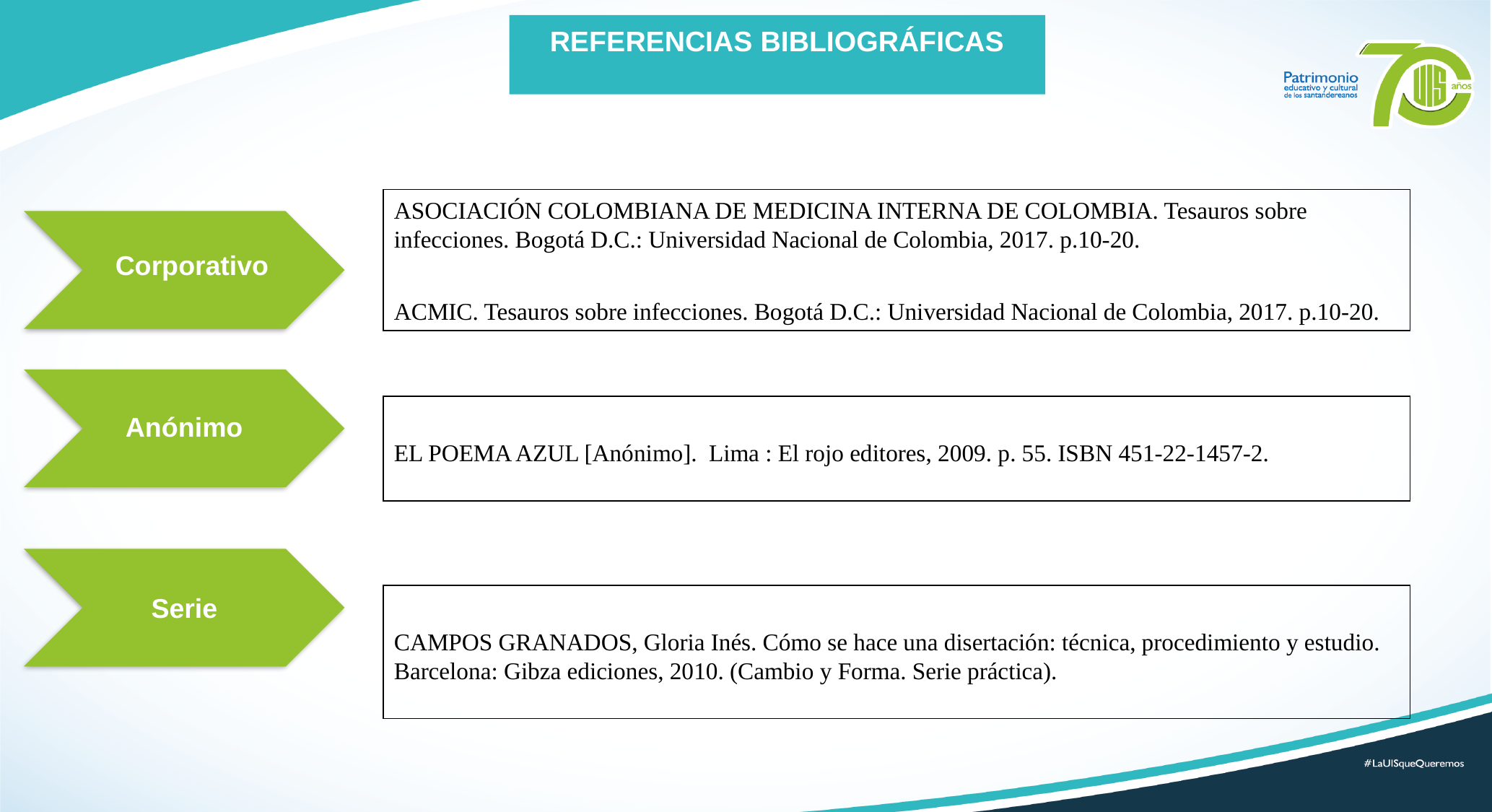

REFERENCIAS BIBLIOGRÁFICAS
ASOCIACIÓN COLOMBIANA DE MEDICINA INTERNA DE COLOMBIA. Tesauros sobre infecciones. Bogotá D.C.: Universidad Nacional de Colombia, 2017. p.10-20.

ACMIC. Tesauros sobre infecciones. Bogotá D.C.: Universidad Nacional de Colombia, 2017. p.10-20.

Corporativo

EL POEMA AZUL [Anónimo].  Lima : El rojo editores, 2009. p. 55. ISBN 451-22-1457-2.
Anónimo

CAMPOS GRANADOS, Gloria Inés. Cómo se hace una disertación: técnica, procedimiento y estudio. Barcelona: Gibza ediciones, 2010. (Cambio y Forma. Serie práctica).
Serie